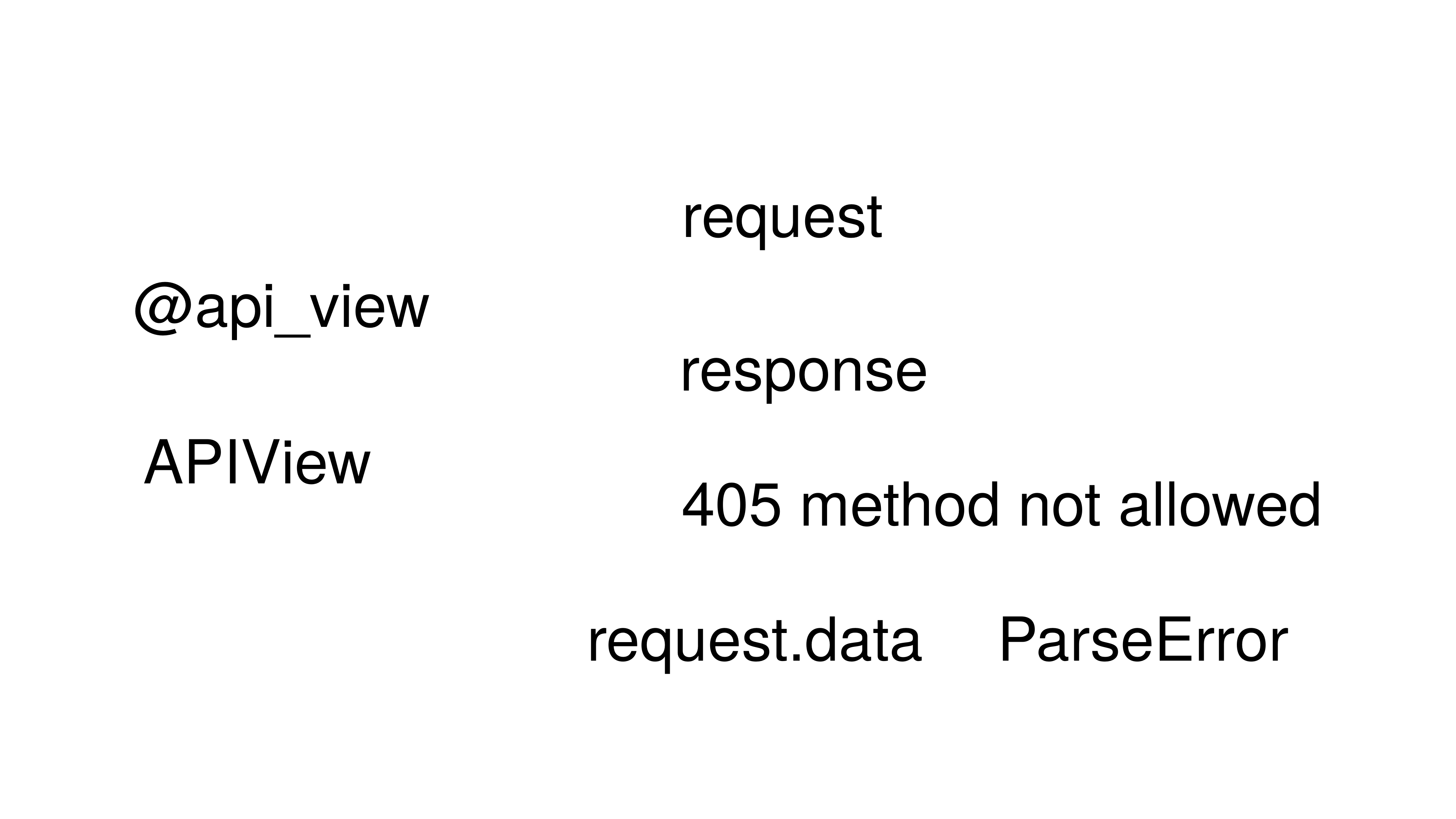

request
@api_view
response
APIView
405 method not allowed
request.data
ParseError